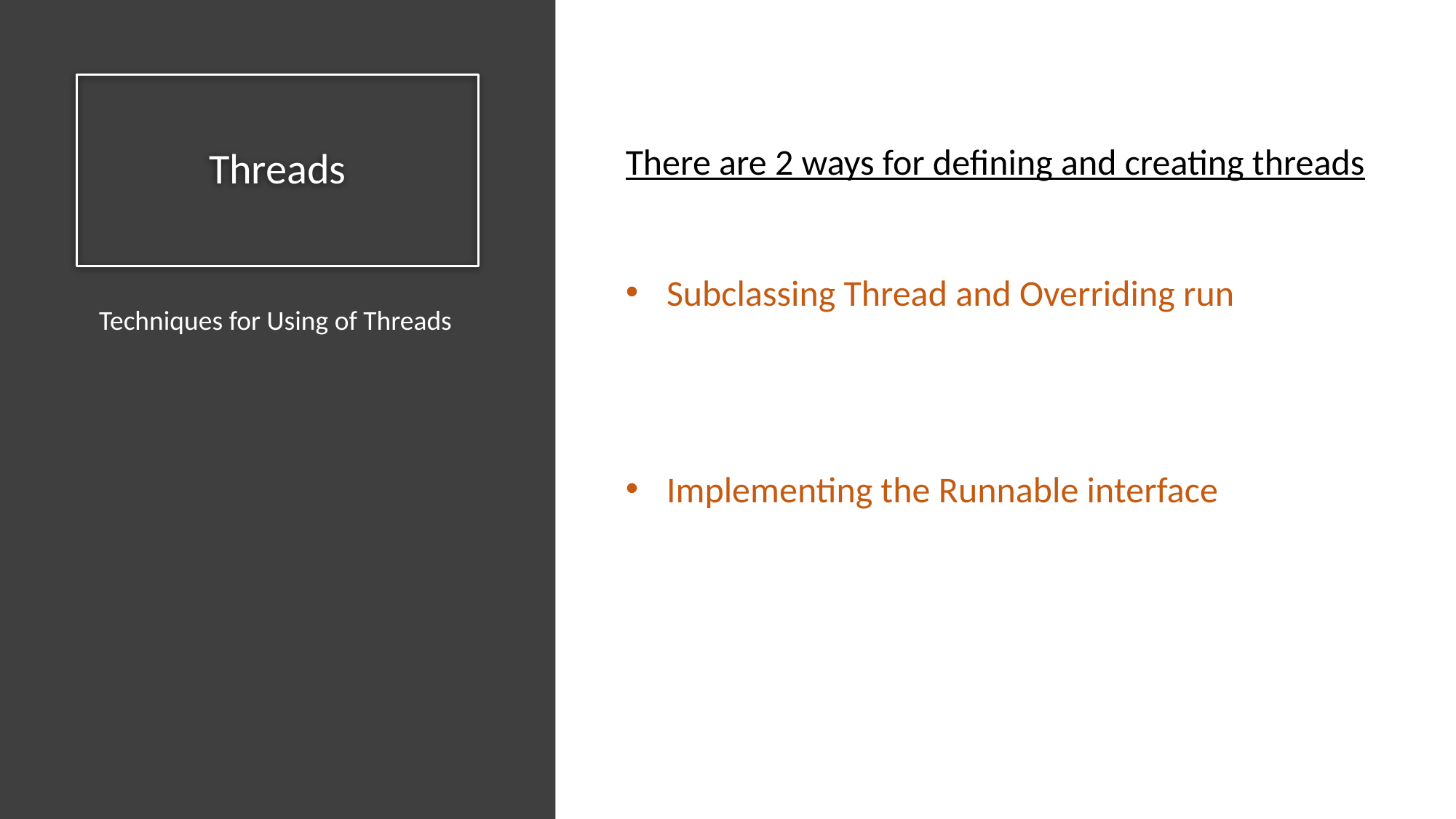

# Threads
There are 2 ways for defining and creating threads

Subclassing Thread and Overriding run

Implementing the Runnable interface
Techniques for Using of Threads